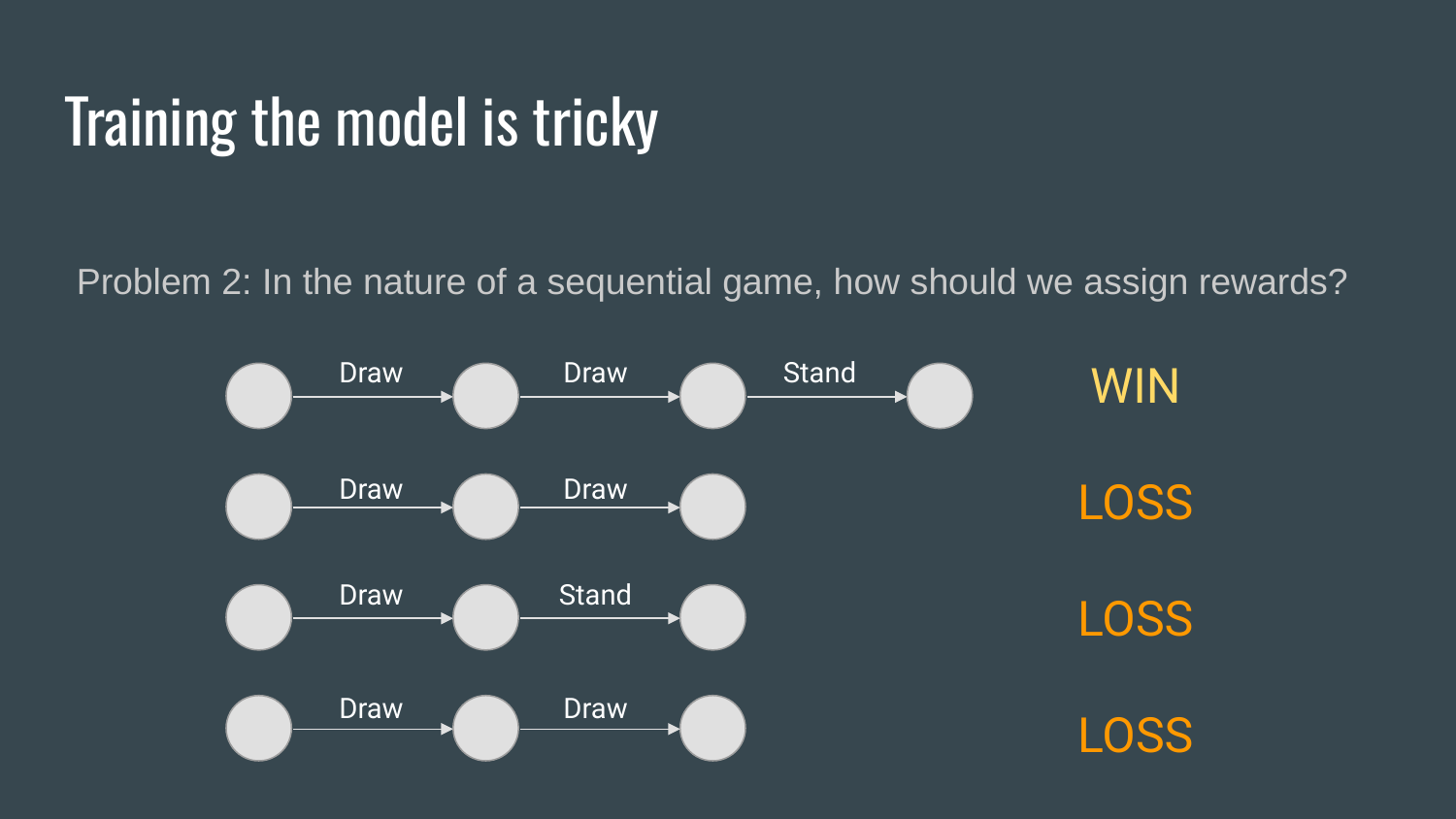

# Training the model is tricky
Problem 2: In the nature of a sequential game, how should we assign rewards?
Draw
Draw
Stand
WIN

LOSS

LOSS

LOSS

Draw
Draw

Draw
Stand

Draw
Draw